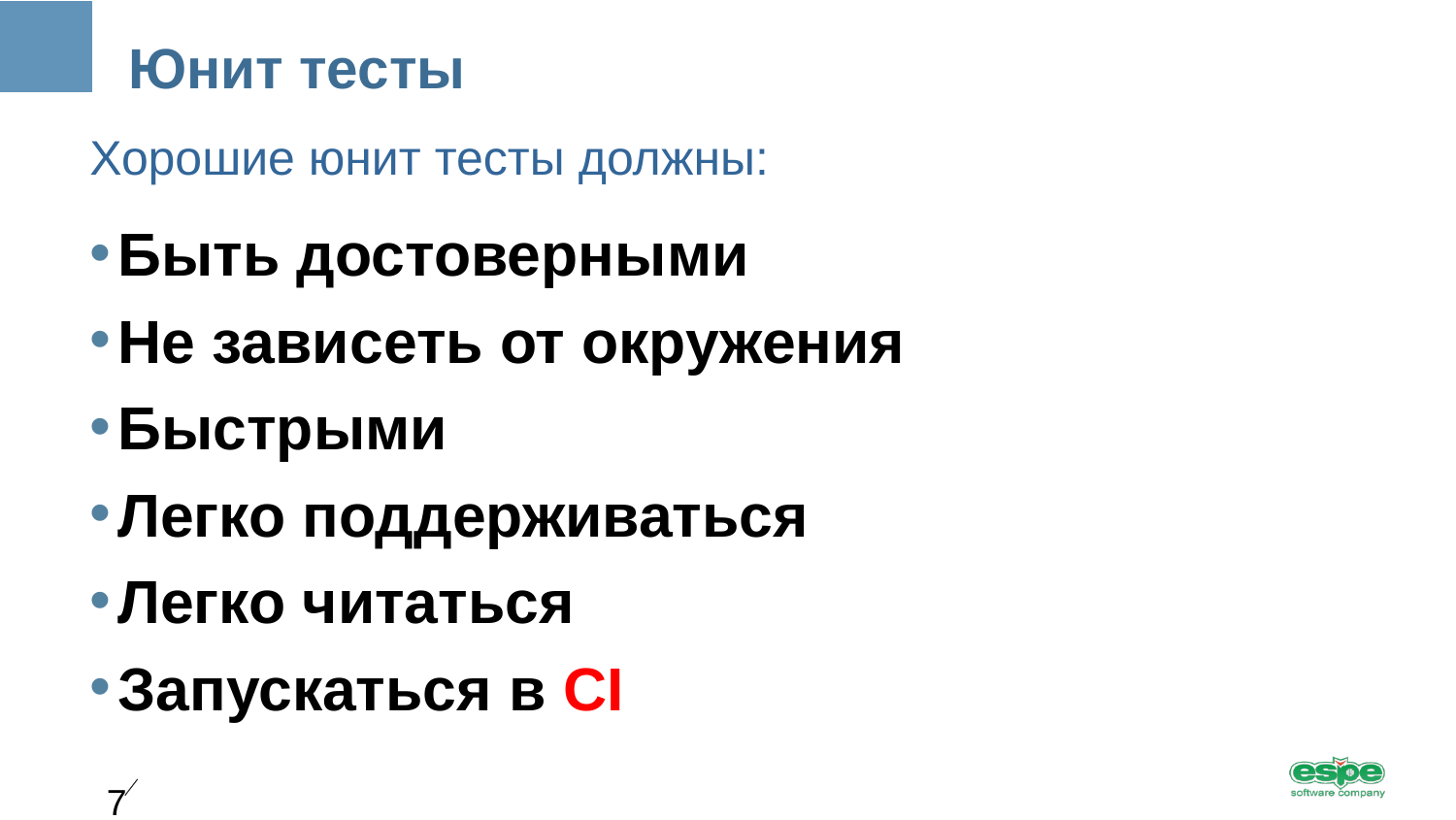

Юнит тесты
Хорошие юнит тесты должны:

Быть достоверными
Не зависеть от окружения
Быстрыми
Легко поддерживаться
Легко читаться
Запускаться в CI